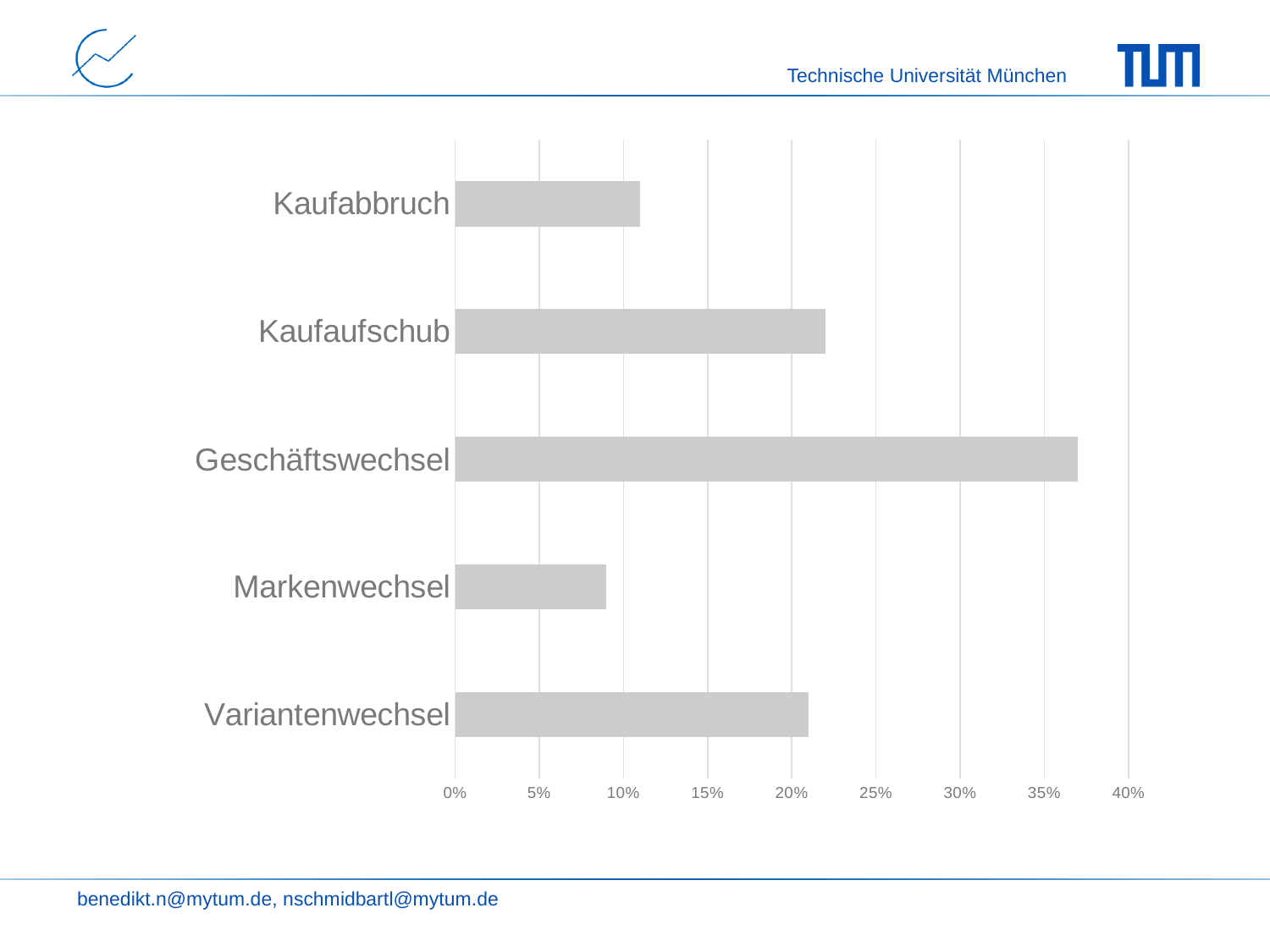

### Chart

| Category |  |
|---|---|
| Variantenwechsel | 0.21 |
| Markenwechsel | 0.09 |
| Geschäftswechsel | 0.37 |
| Kaufaufschub | 0.22 |
| Kaufabbruch | 0.11 |